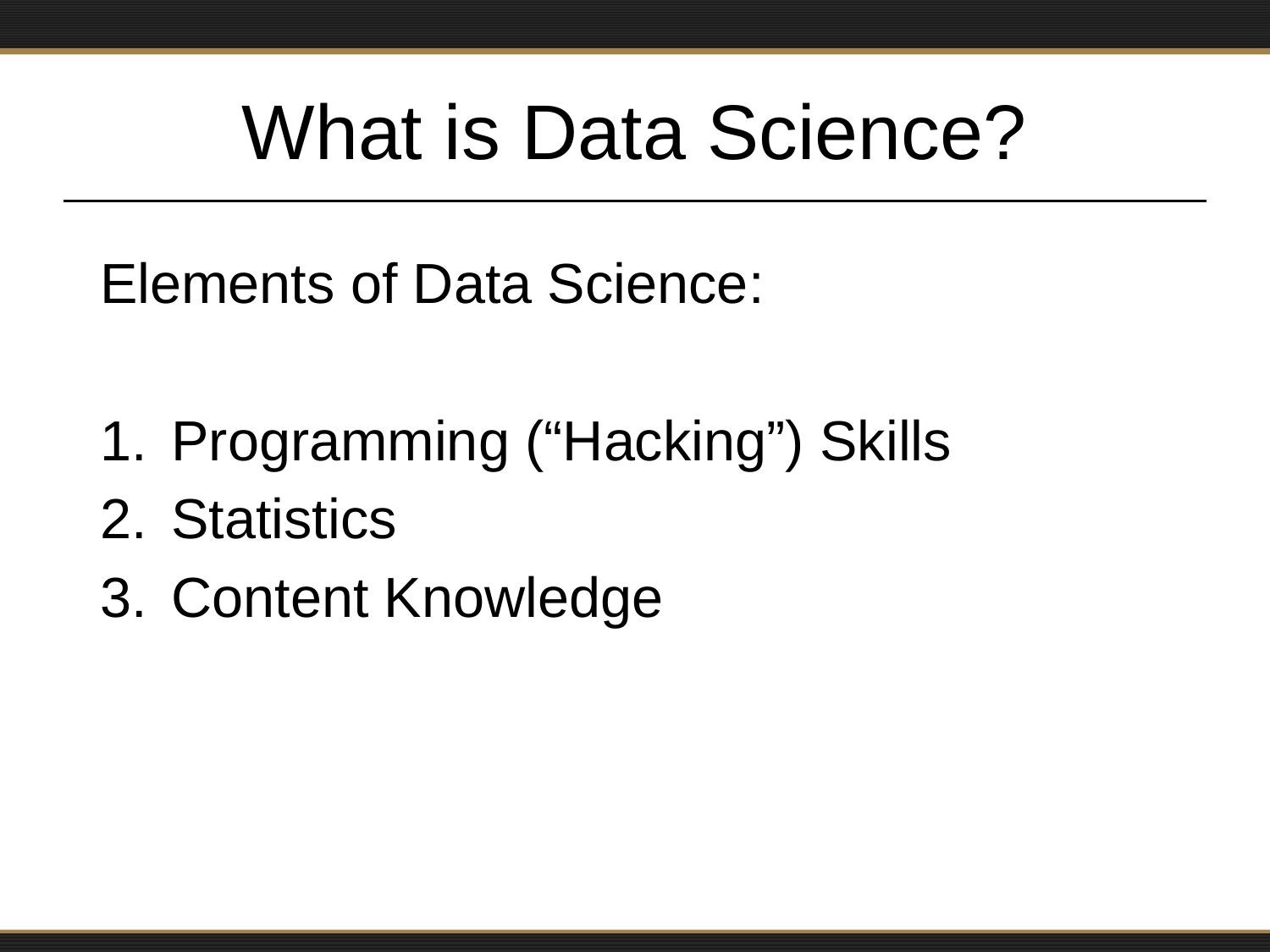

# What is Data Science?
Elements of Data Science:

Programming (“Hacking”) Skills
Statistics
Content Knowledge